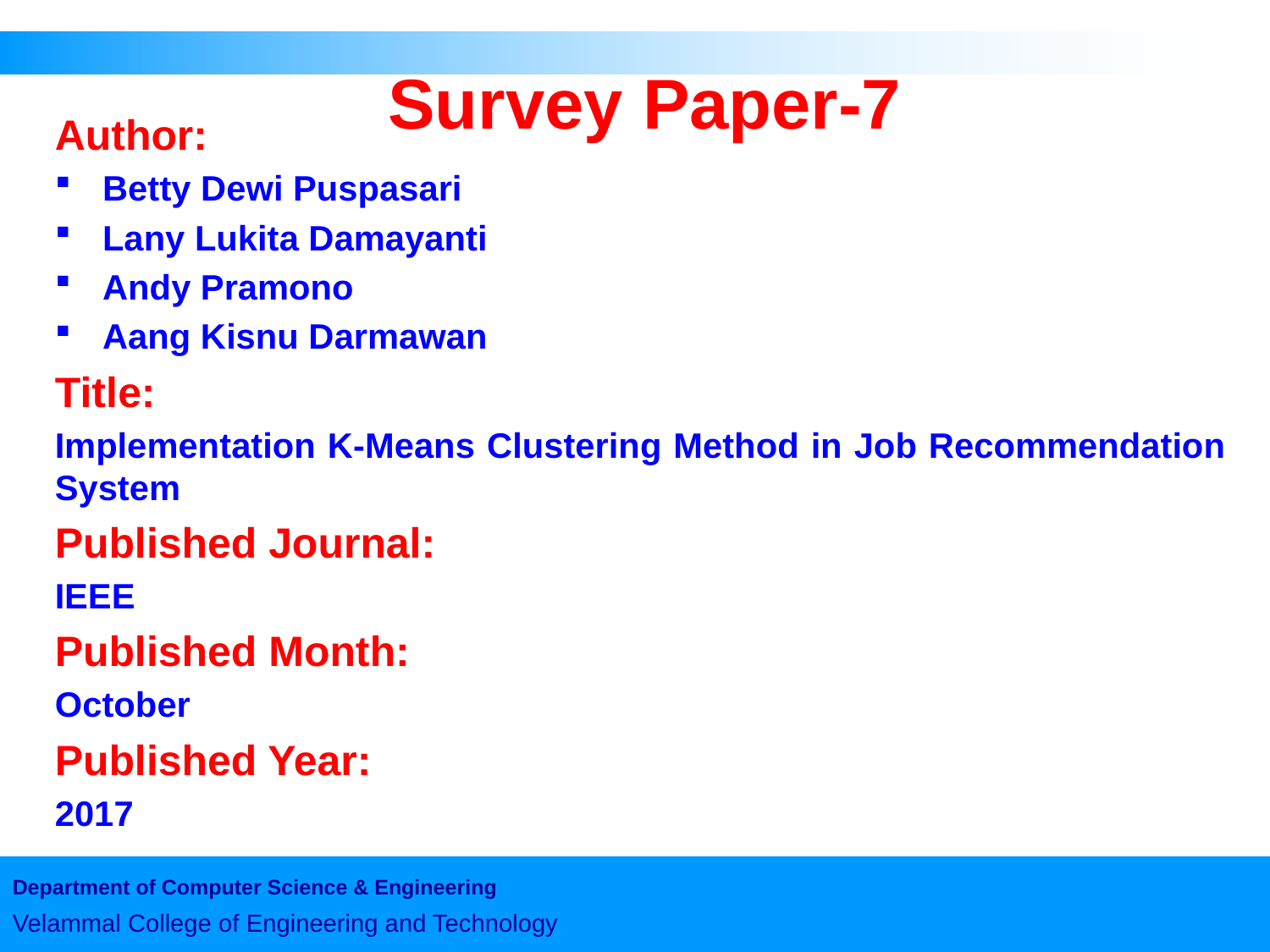

# Survey Paper-7
Author:
Betty Dewi Puspasari
Lany Lukita Damayanti
Andy Pramono
Aang Kisnu Darmawan
Title:
Implementation K-Means Clustering Method in Job Recommendation System
Published Journal:
IEEE
Published Month:
October
Published Year:
2017

Department of Computer Science & Engineering
Velammal College of Engineering and Technology